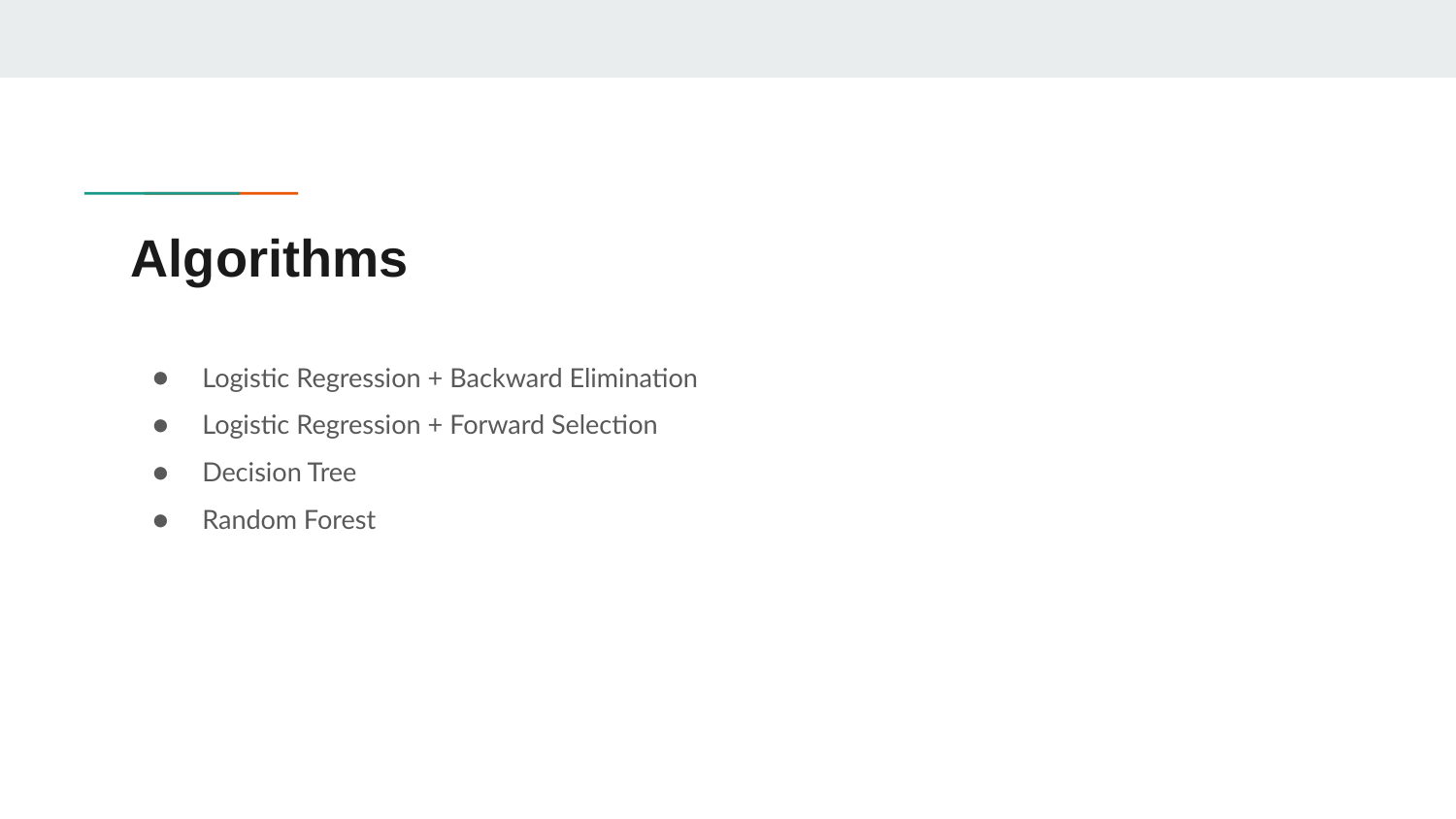

# Algorithms
Logistic Regression + Backward Elimination
Logistic Regression + Forward Selection
Decision Tree
Random Forest